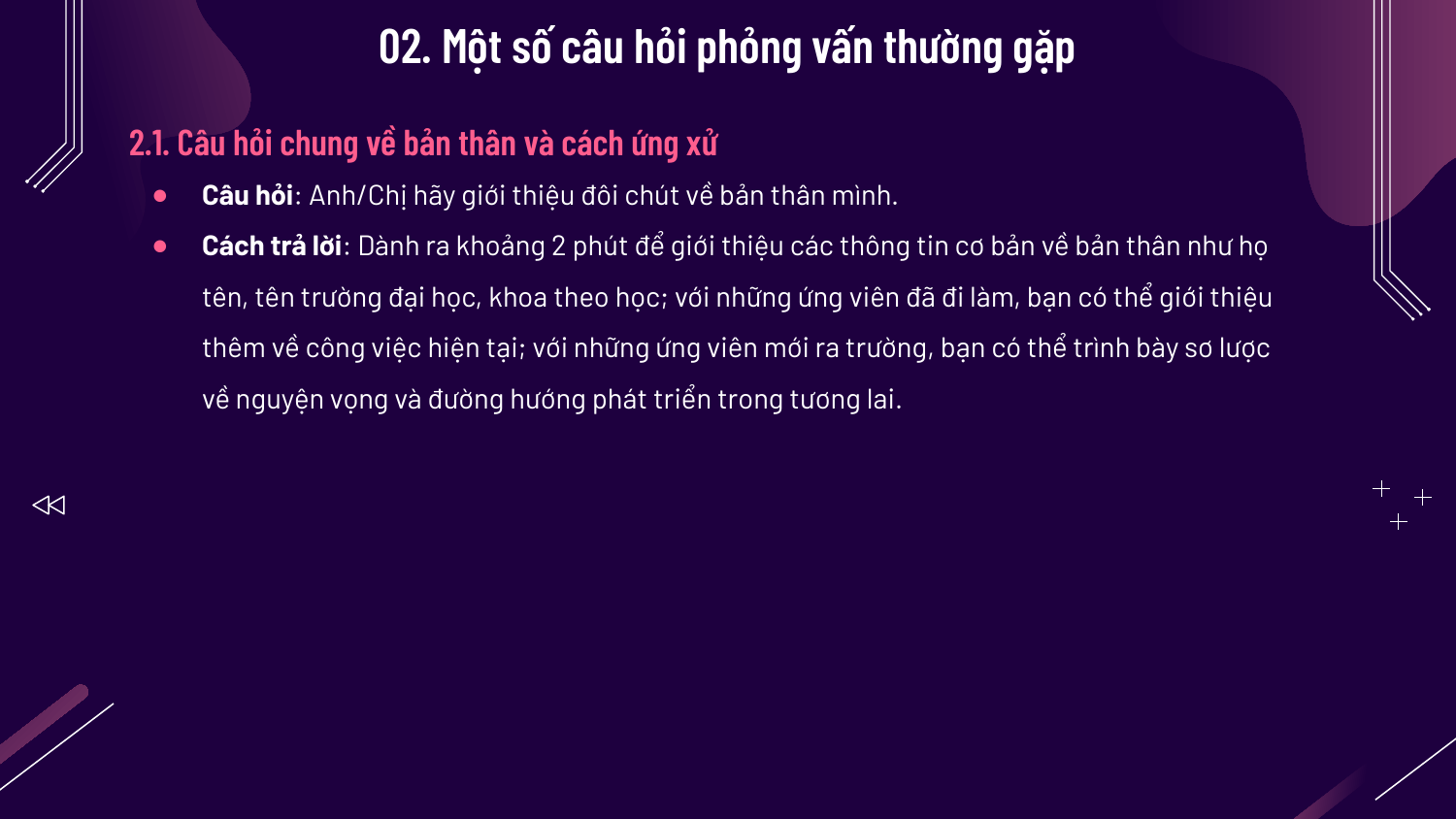

# 02. Một số câu hỏi phỏng vấn thường gặp
2.1. Câu hỏi chung về bản thân và cách ứng xử
Câu hỏi: Anh/Chị hãy giới thiệu đôi chút về bản thân mình.
Cách trả lời: Dành ra khoảng 2 phút để giới thiệu các thông tin cơ bản về bản thân như họ tên, tên trường đại học, khoa theo học; với những ứng viên đã đi làm, bạn có thể giới thiệu thêm về công việc hiện tại; với những ứng viên mới ra trường, bạn có thể trình bày sơ lược về nguyện vọng và đường hướng phát triển trong tương lai.